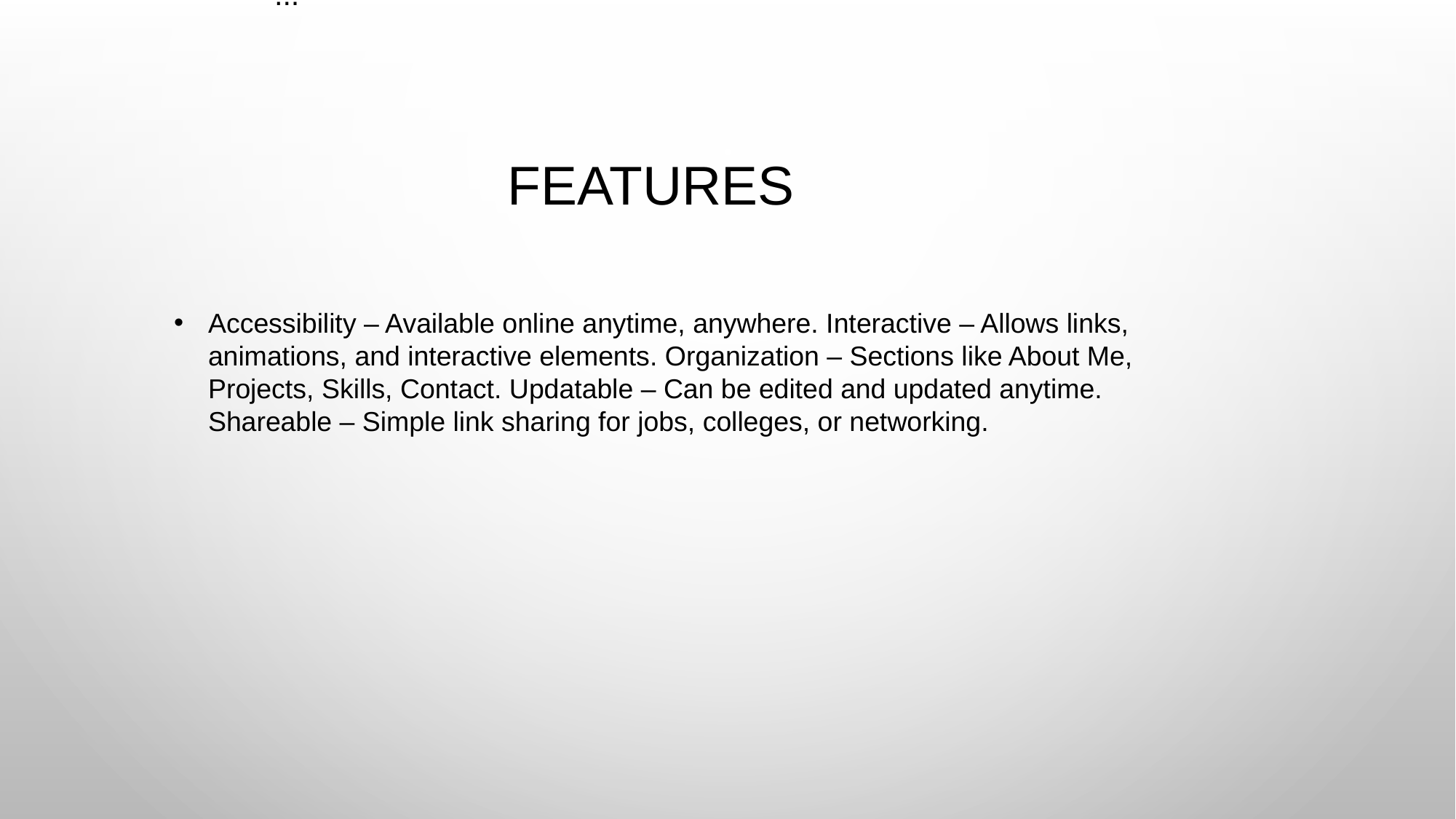

...
# Features
Accessibility – Available online anytime, anywhere. Interactive – Allows links, animations, and interactive elements. Organization – Sections like About Me, Projects, Skills, Contact. Updatable – Can be edited and updated anytime. Shareable – Simple link sharing for jobs, colleges, or networking.